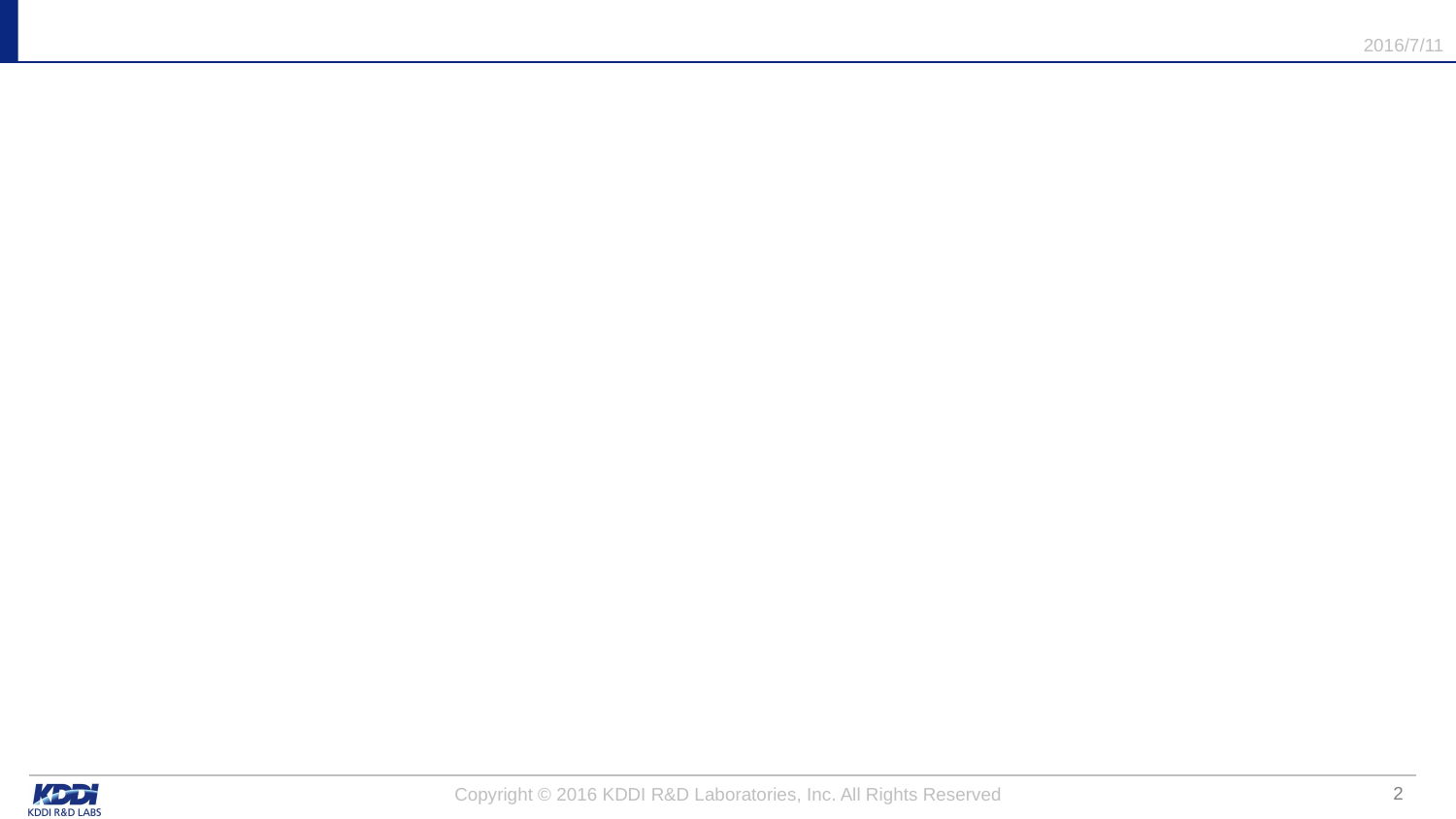

#
2016/7/11

2
Copyright © 2016 KDDI R&D Laboratories, Inc. All Rights Reserved